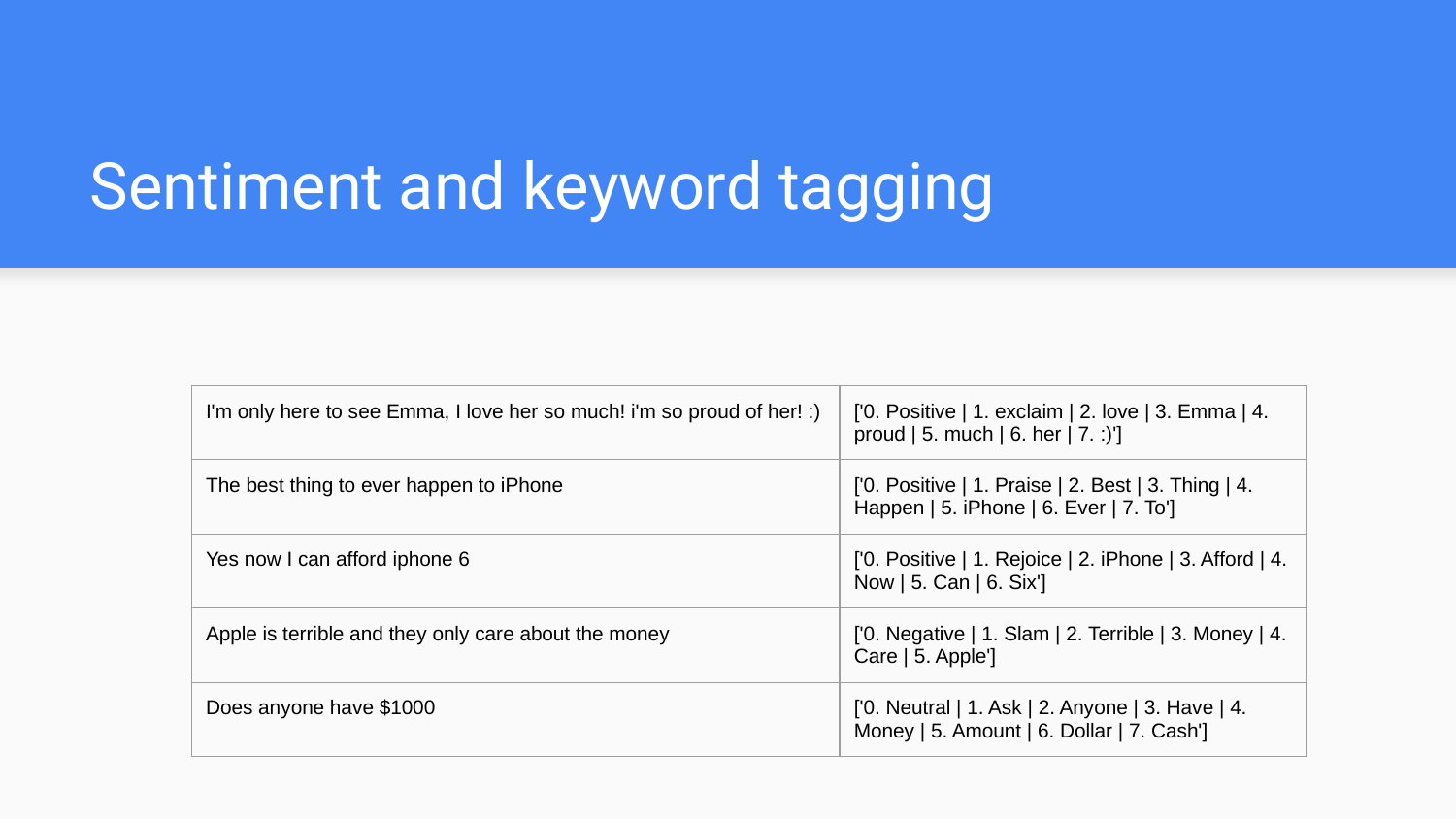

# Sentiment and keyword tagging
| I'm only here to see Emma, I love her so much! i'm so proud of her! :) | ['0. Positive | 1. exclaim | 2. love | 3. Emma | 4. proud | 5. much | 6. her | 7. :)'] |
| --- | --- |
| The best thing to ever happen to iPhone | ['0. Positive | 1. Praise | 2. Best | 3. Thing | 4. Happen | 5. iPhone | 6. Ever | 7. To'] |
| Yes now I can afford iphone 6 | ['0. Positive | 1. Rejoice | 2. iPhone | 3. Afford | 4. Now | 5. Can | 6. Six'] |
| Apple is terrible and they only care about the money | ['0. Negative | 1. Slam | 2. Terrible | 3. Money | 4. Care | 5. Apple'] |
| Does anyone have $1000 | ['0. Neutral | 1. Ask | 2. Anyone | 3. Have | 4. Money | 5. Amount | 6. Dollar | 7. Cash'] |